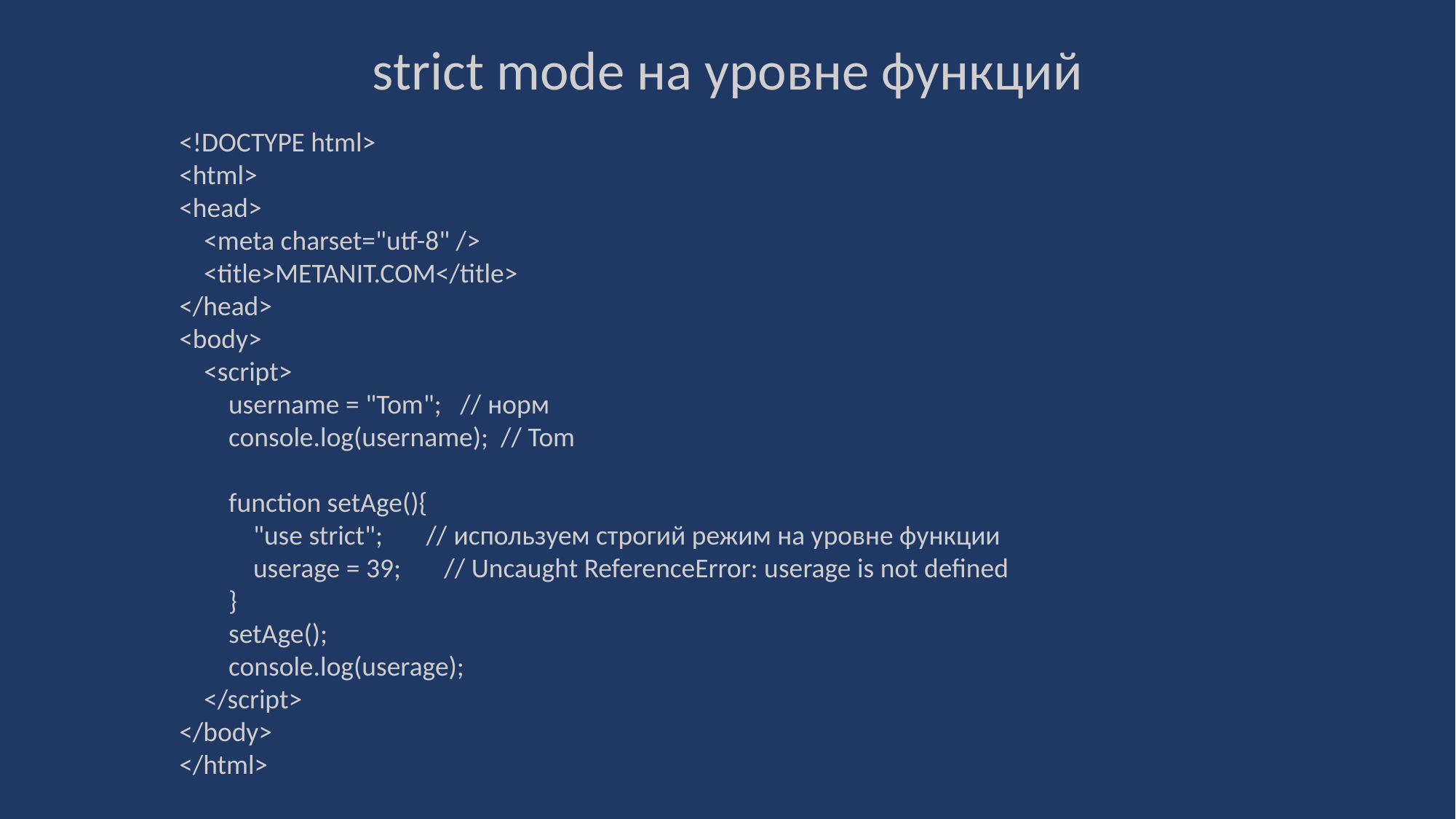

# strict mode на уровне функций
<!DOCTYPE html>
<html>
<head>
    <meta charset="utf-8" />
    <title>METANIT.COM</title>
</head>
<body>
    <script>
        username = "Tom";   // норм
        console.log(username);  // Tom

        function setAge(){
            "use strict";       // используем строгий режим на уровне функции
            userage = 39;       // Uncaught ReferenceError: userage is not defined
        }
        setAge();
        console.log(userage);
    </script>
</body>
</html>